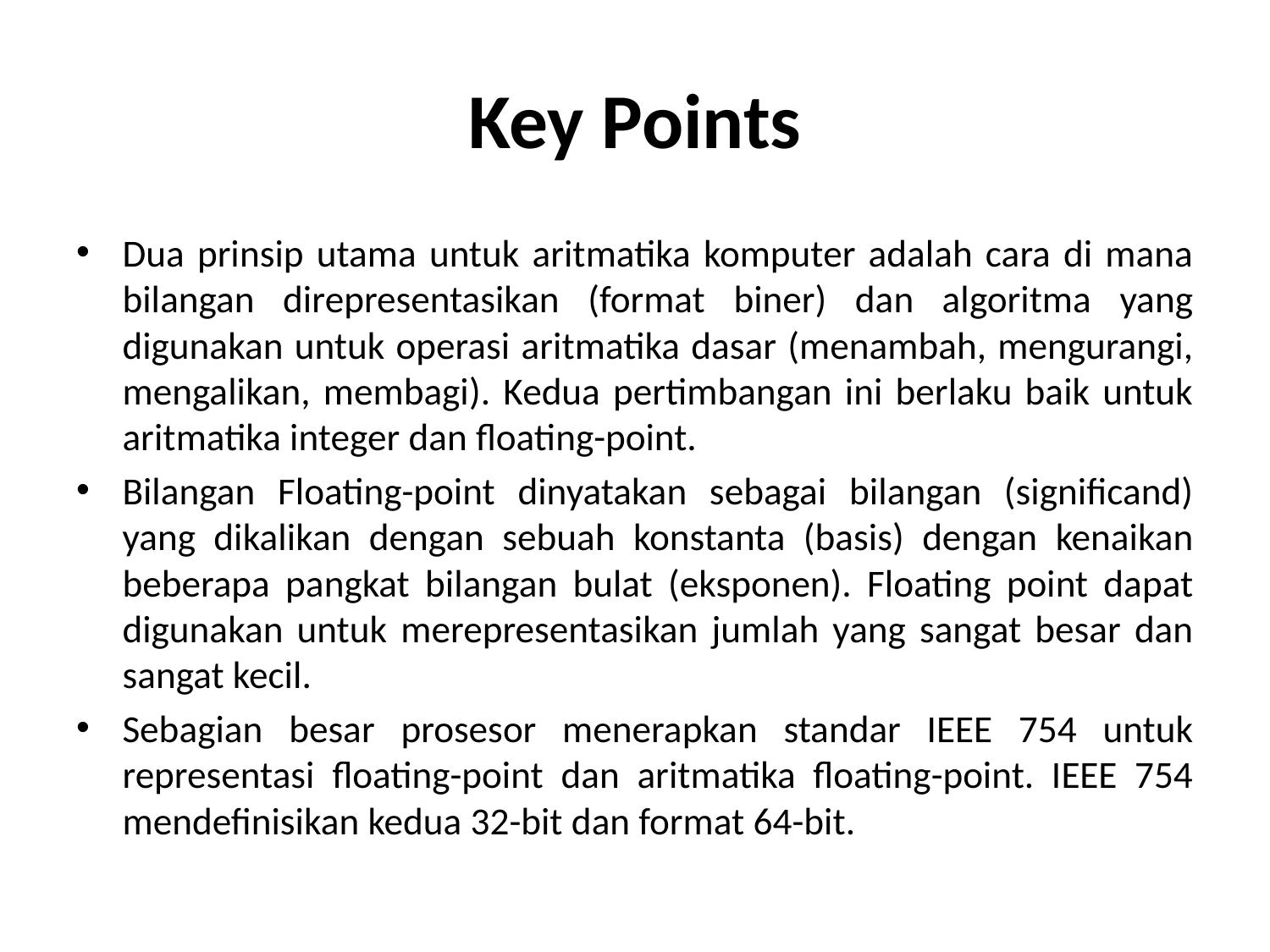

# Key Points
Dua prinsip utama untuk aritmatika komputer adalah cara di mana bilangan direpresentasikan (format biner) dan algoritma yang digunakan untuk operasi aritmatika dasar (menambah, mengurangi, mengalikan, membagi). Kedua pertimbangan ini berlaku baik untuk aritmatika integer dan floating-point.
Bilangan Floating-point dinyatakan sebagai bilangan (significand) yang dikalikan dengan sebuah konstanta (basis) dengan kenaikan beberapa pangkat bilangan bulat (eksponen). Floating point dapat digunakan untuk merepresentasikan jumlah yang sangat besar dan sangat kecil.
Sebagian besar prosesor menerapkan standar IEEE 754 untuk representasi floating-point dan aritmatika floating-point. IEEE 754 mendefinisikan kedua 32-bit dan format 64-bit.